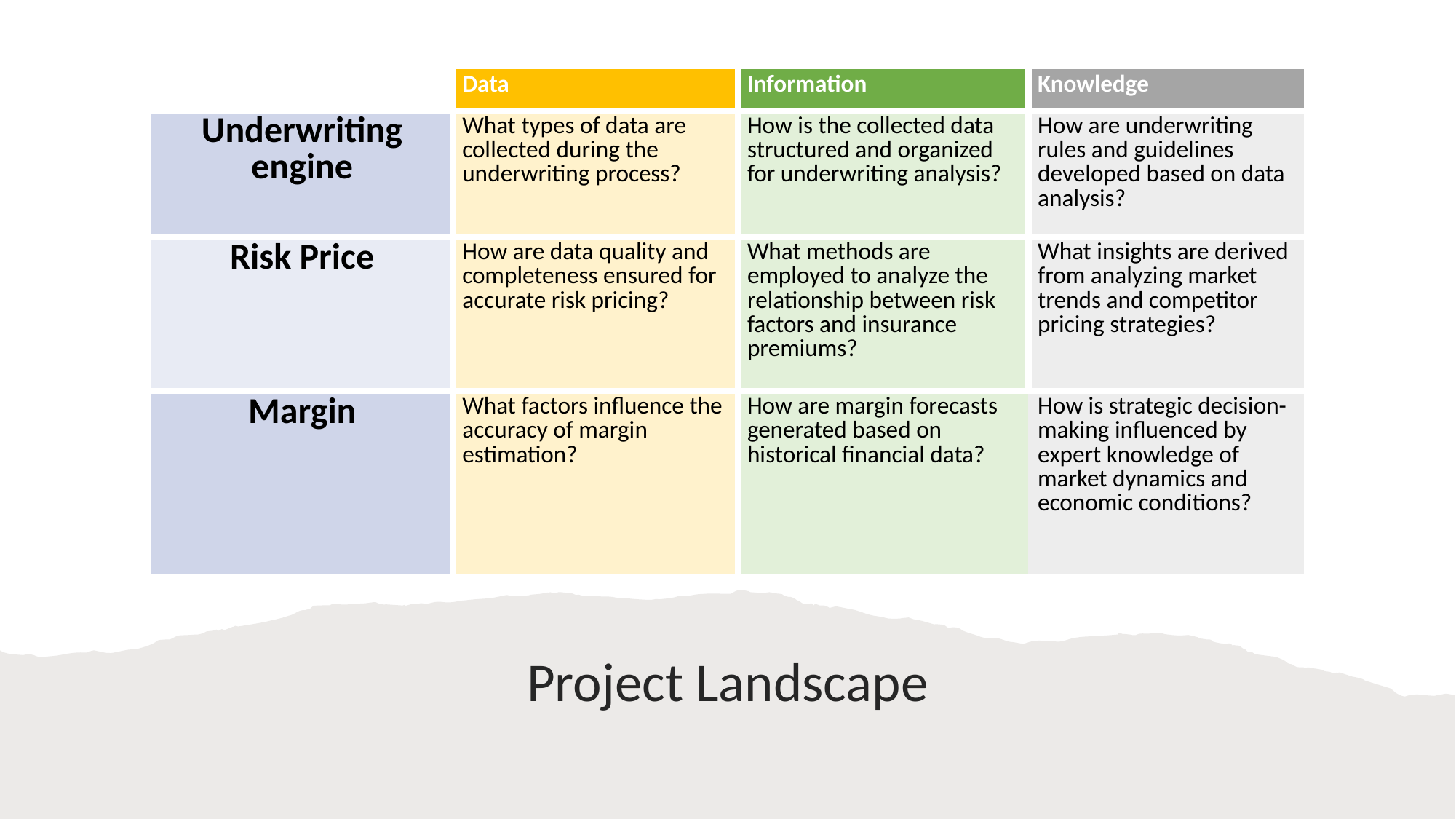

|  | Data | Information | Knowledge |
| --- | --- | --- | --- |
| Underwriting engine | What types of data are collected during the underwriting process? | How is the collected data structured and organized for underwriting analysis? | How are underwriting rules and guidelines developed based on data analysis? |
| Risk Price | How are data quality and completeness ensured for accurate risk pricing? | What methods are employed to analyze the relationship between risk factors and insurance premiums? | What insights are derived from analyzing market trends and competitor pricing strategies? |
| Margin | What factors influence the accuracy of margin estimation? | How are margin forecasts generated based on historical financial data? | How is strategic decision-making influenced by expert knowledge of market dynamics and economic conditions? |

# Project Landscape